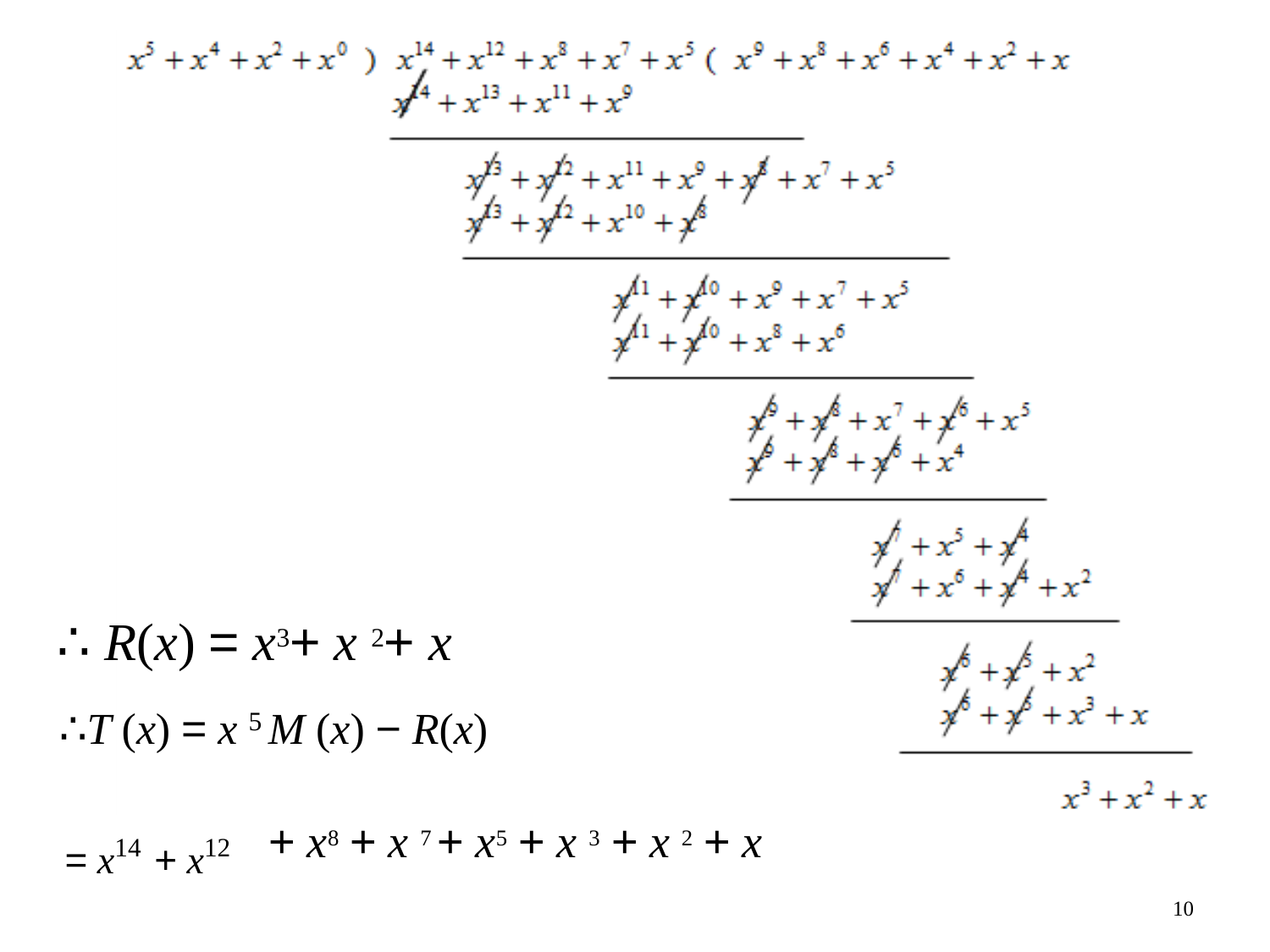

∴ R(x) = x3+ x 2+ x
∴T (x) = x 5 M (x) − R(x)
= x14  + x12
+ x8  + x 7 + x5  + x 3  + x 2  + x
10